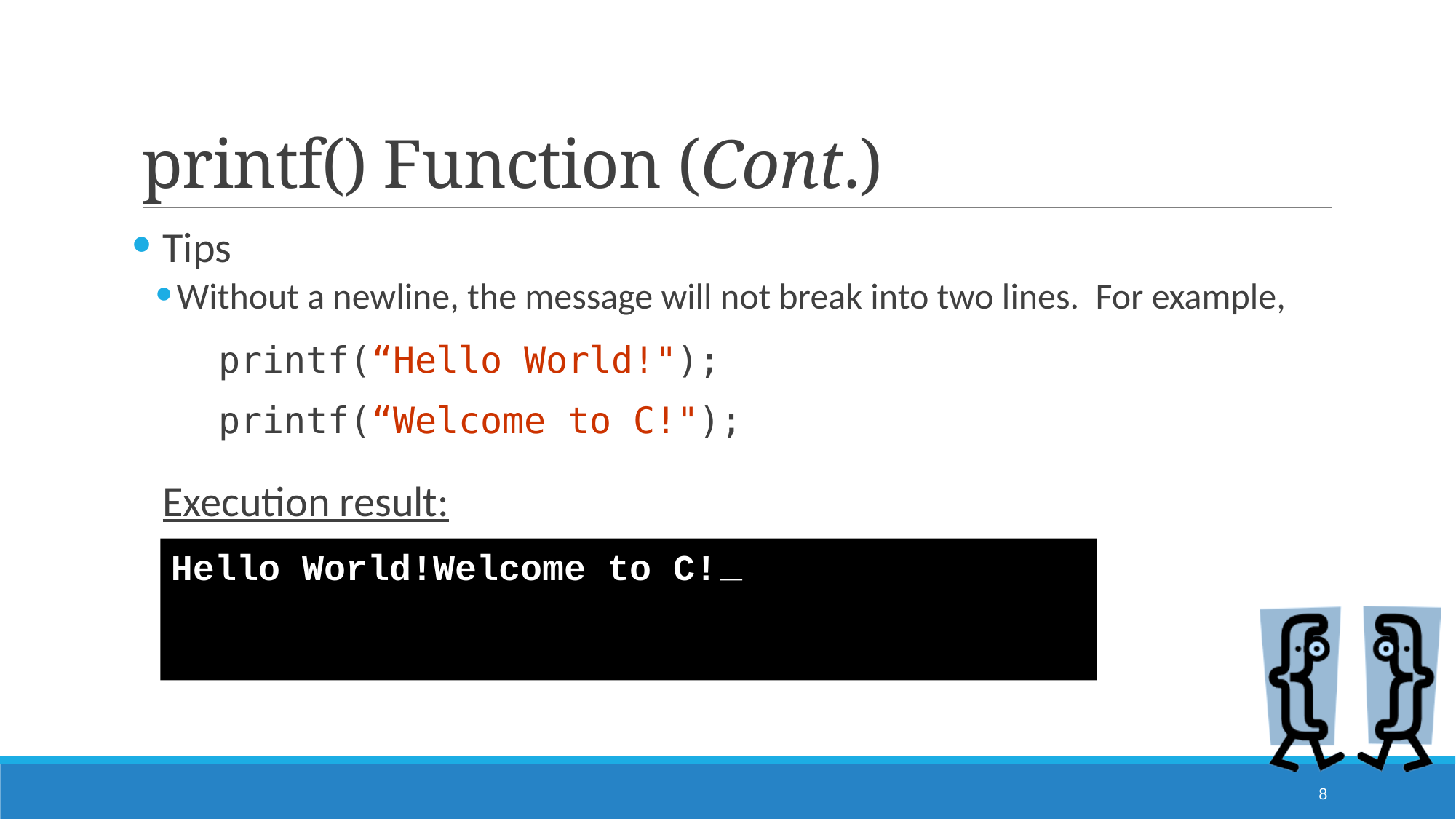

# printf() Function (Cont.)
Tips
Without a newline, the message will not break into two lines.  For example,
    printf(“Hello World!");
    printf(“Welcome to C!");
Execution result:

_
Hello World!Welcome to C!

8